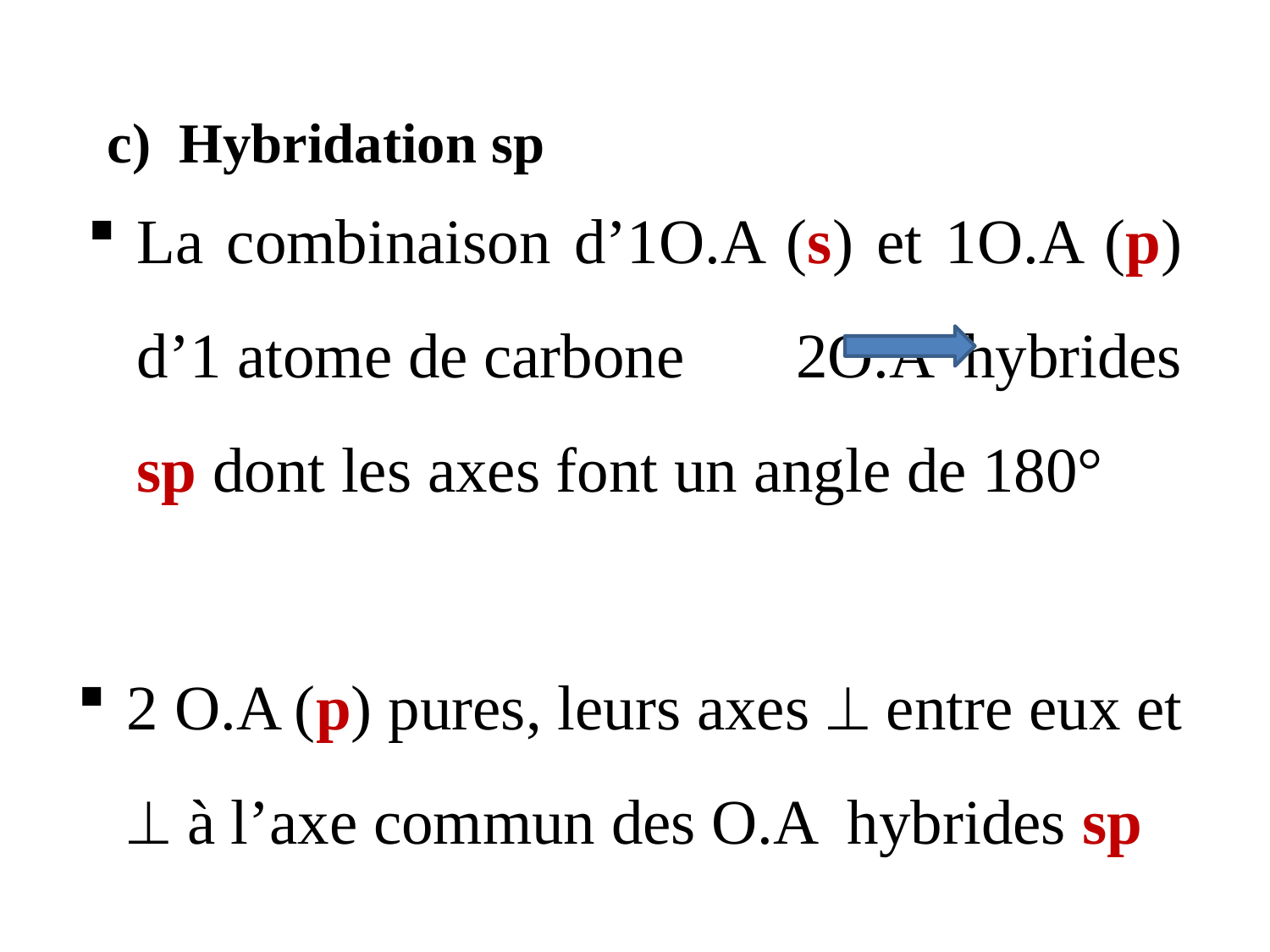

Hybridation sp
La combinaison d’1O.A (s) et 1O.A (p) d’1 atome de carbone       2O.A  hybrides sp dont les axes font un angle de 180°

2 O.A (p) pures, leurs axes ⊥ entre eux et ⊥ à l’axe commun des O.A  hybrides sp